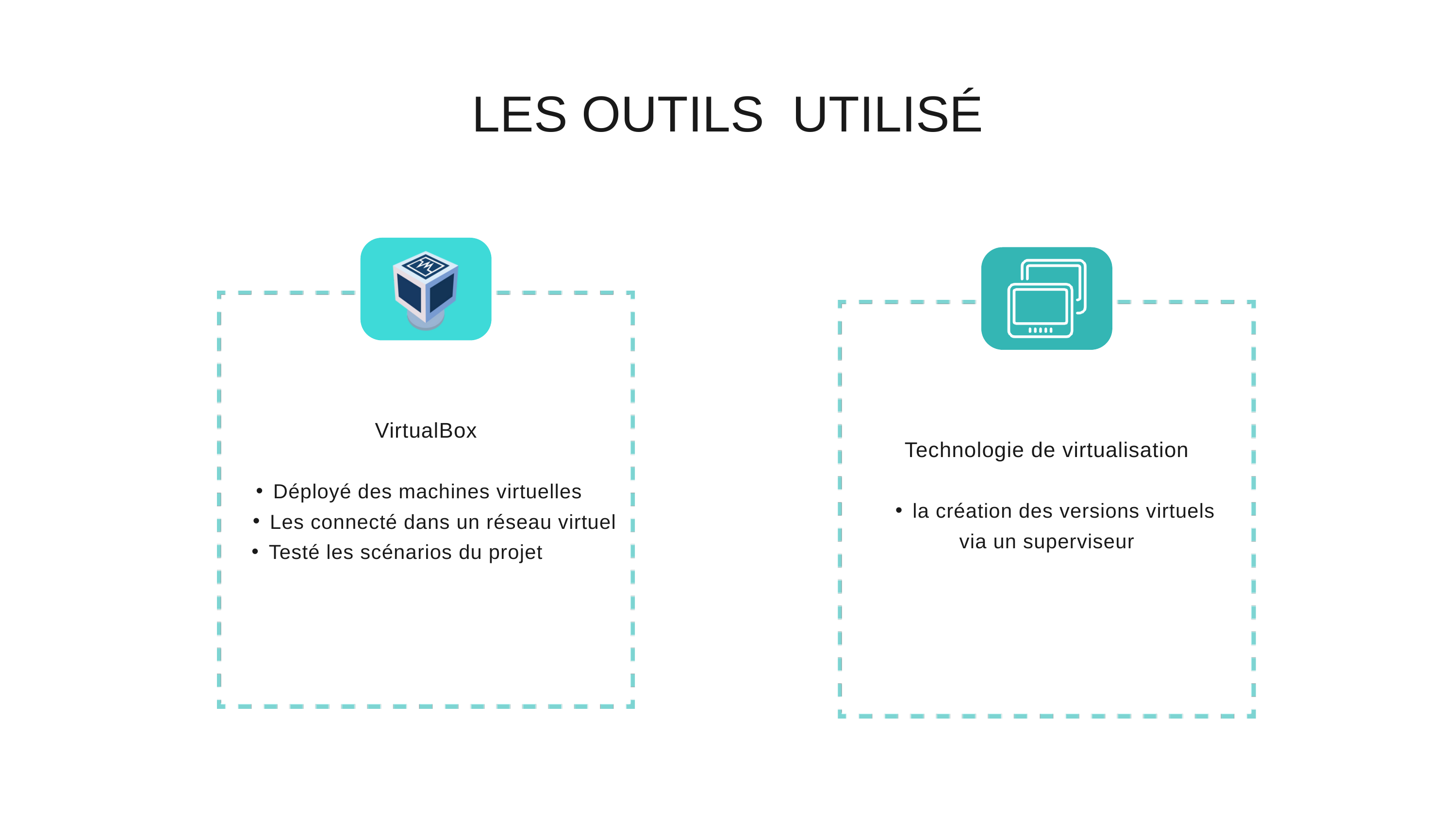

LES OUTILS  UTILISÉ

Technologie de virtualisation

la création des versions virtuels
via un superviseur

VirtualBox

Déployé des machines virtuelles
Les connecté dans un réseau virtuel
Testé les scénarios du projet